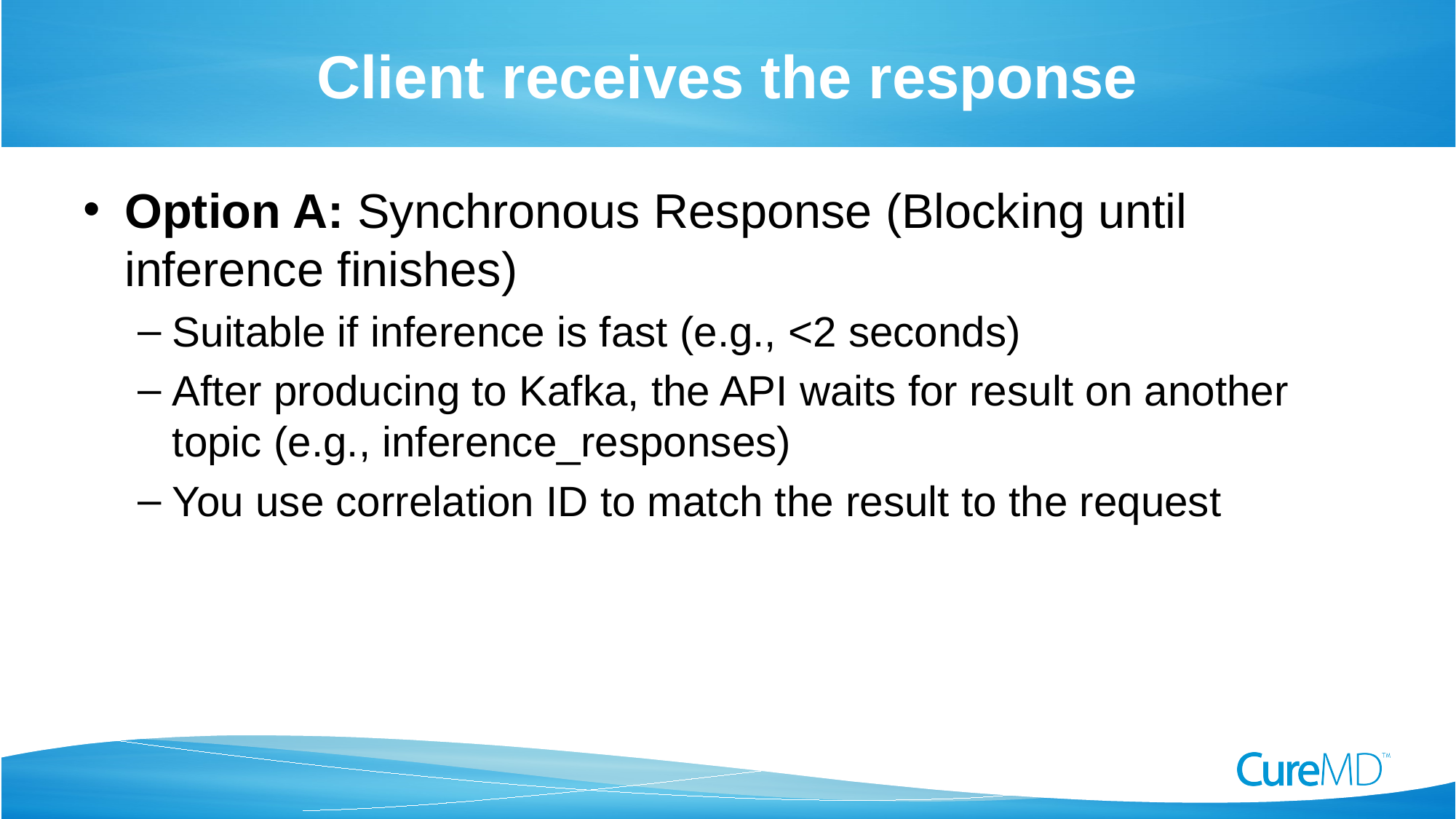

# Client receives the response
Option A: Synchronous Response (Blocking until inference finishes)
Suitable if inference is fast (e.g., <2 seconds)
After producing to Kafka, the API waits for result on another topic (e.g., inference_responses)
You use correlation ID to match the result to the request